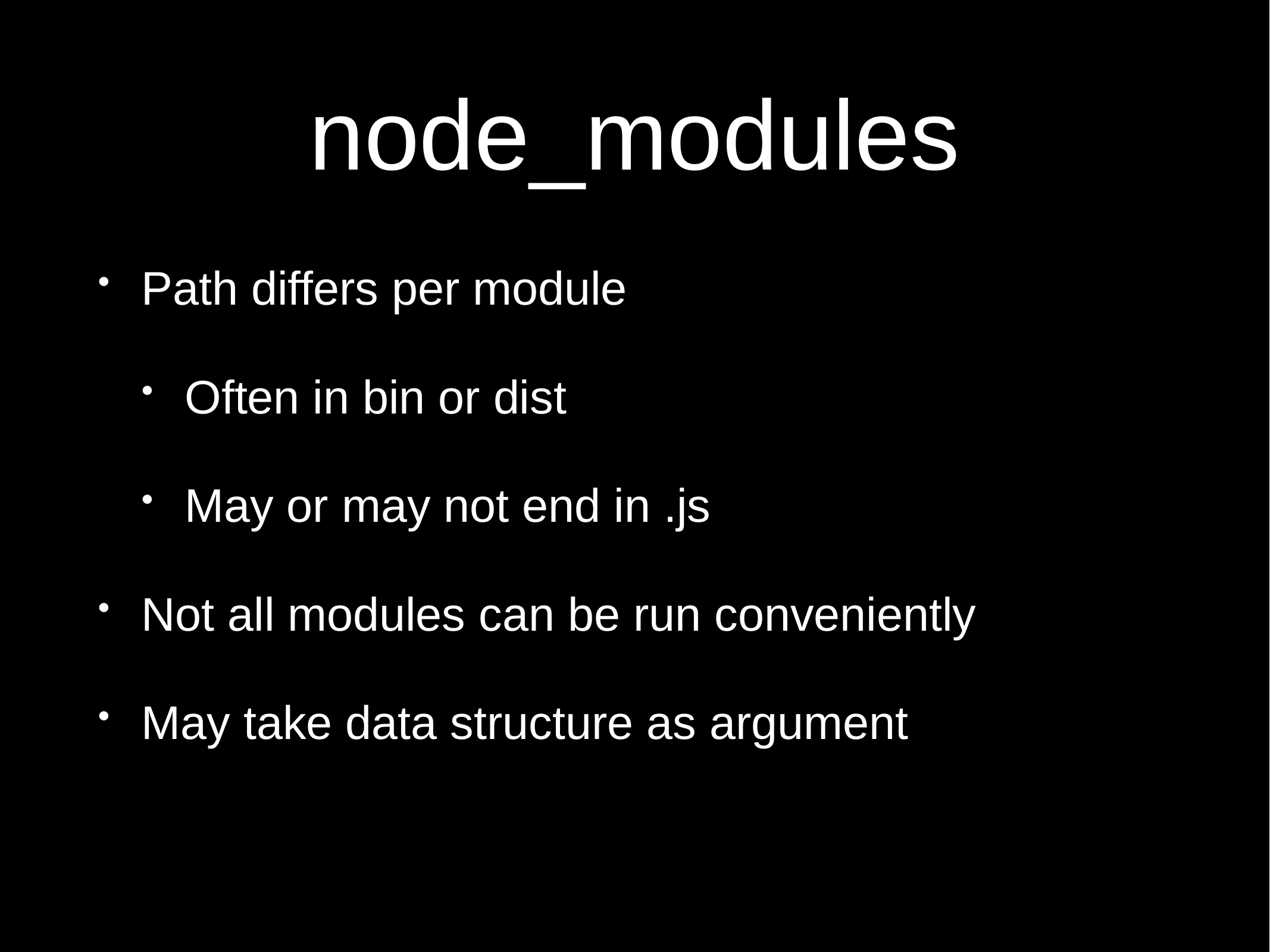

# node_modules
Path differs per module
Often in bin or dist
May or may not end in .js
Not all modules can be run conveniently
May take data structure as argument